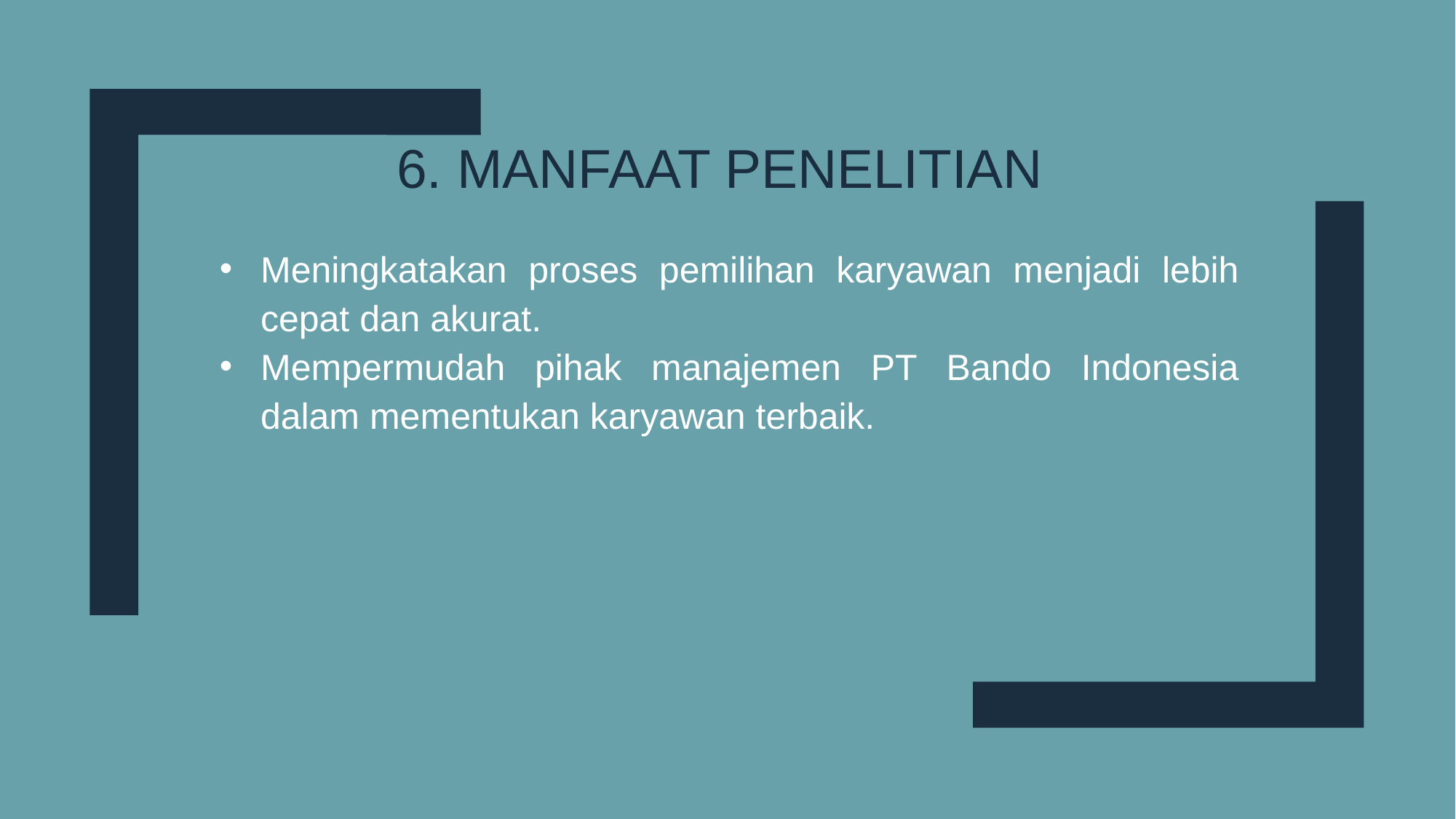

# 6. Manfaat Penelitian
Meningkatakan proses pemilihan karyawan menjadi lebih cepat dan akurat.
Mempermudah pihak manajemen PT Bando Indonesia dalam mementukan karyawan terbaik.